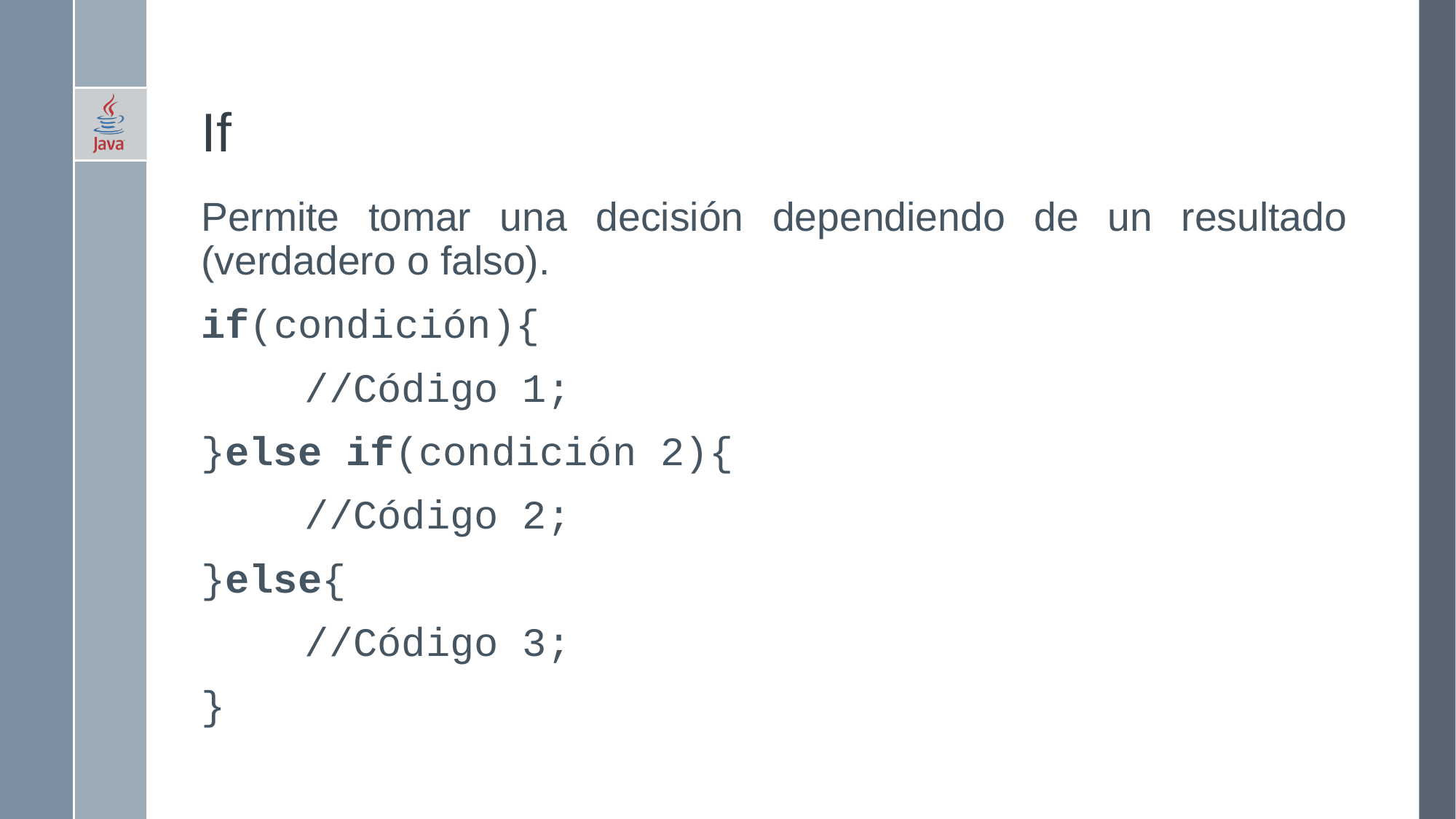

# If
Permite tomar una decisión dependiendo de un resultado (verdadero o falso).
if(condición){
	//Código 1;
}else if(condición 2){
 	//Código 2;
}else{
	//Código 3;
}